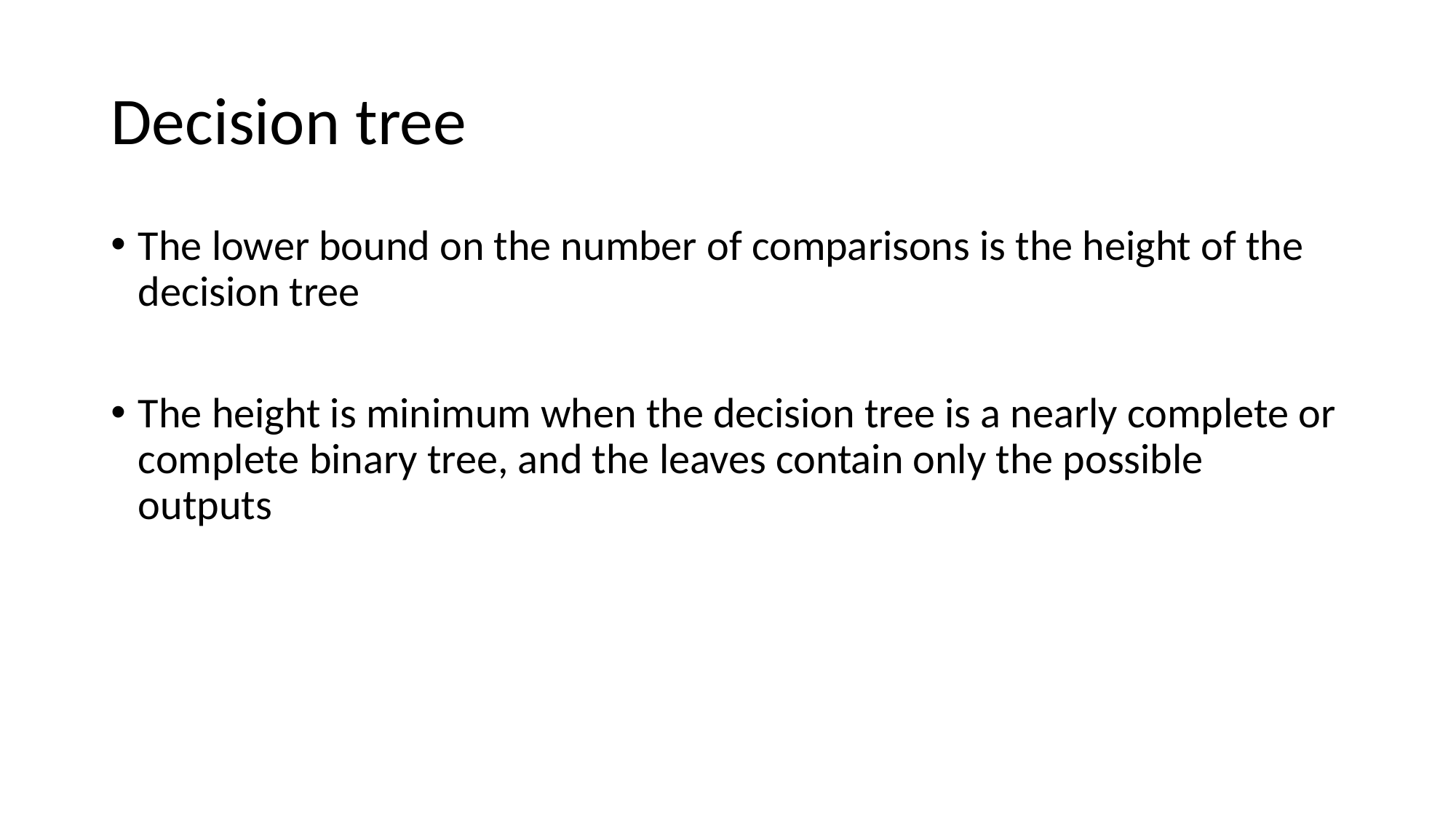

# Decision tree
The lower bound on the number of comparisons is the height of the decision tree

The height is minimum when the decision tree is a nearly complete or complete binary tree, and the leaves contain only the possible outputs